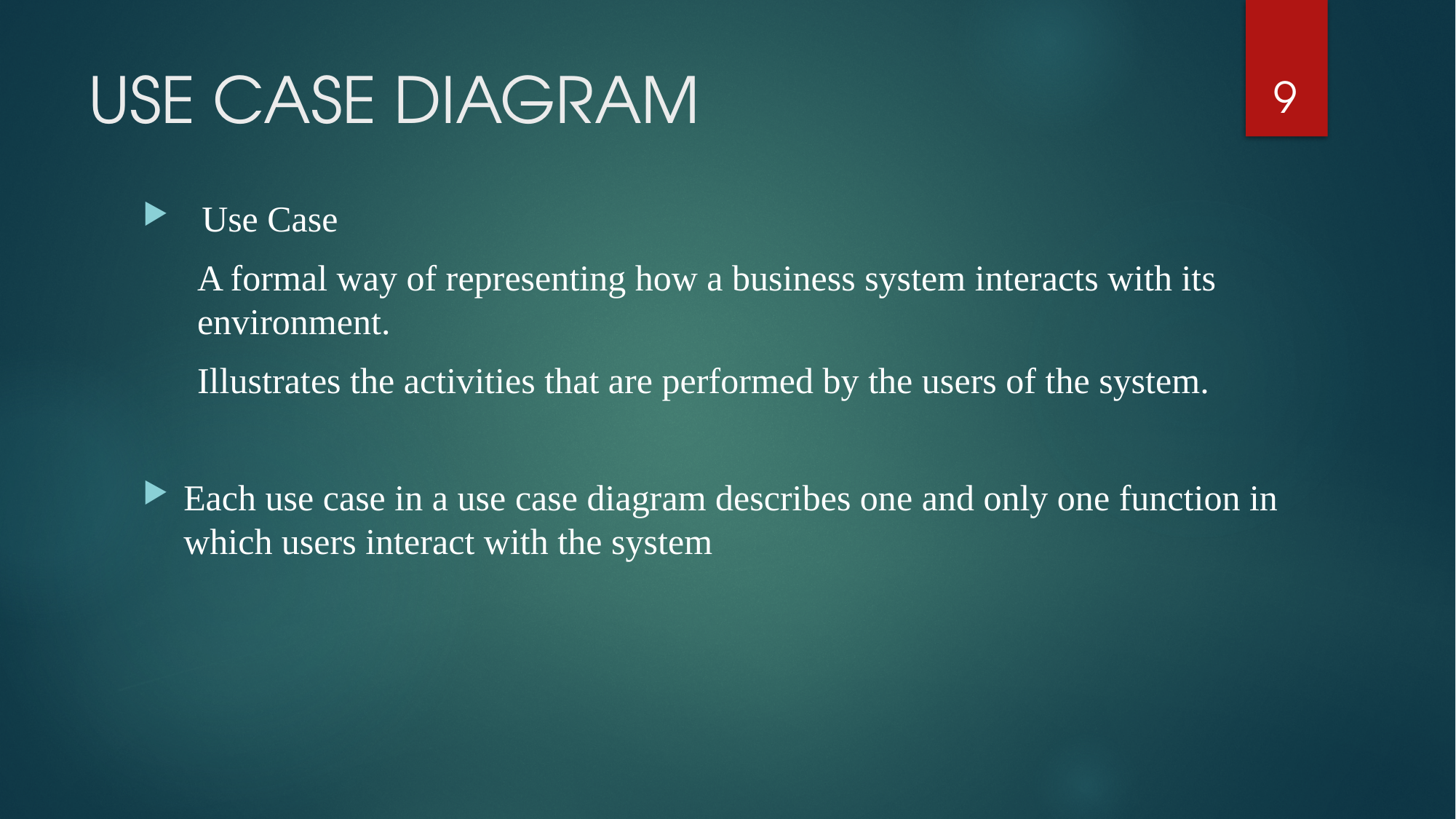

9
# USE CASE DIAGRAM
  Use Case
A formal way of representing how a business system interacts with its environment.
Illustrates the activities that are performed by the users of the system.

Each use case in a use case diagram describes one and only one function in which users interact with the system